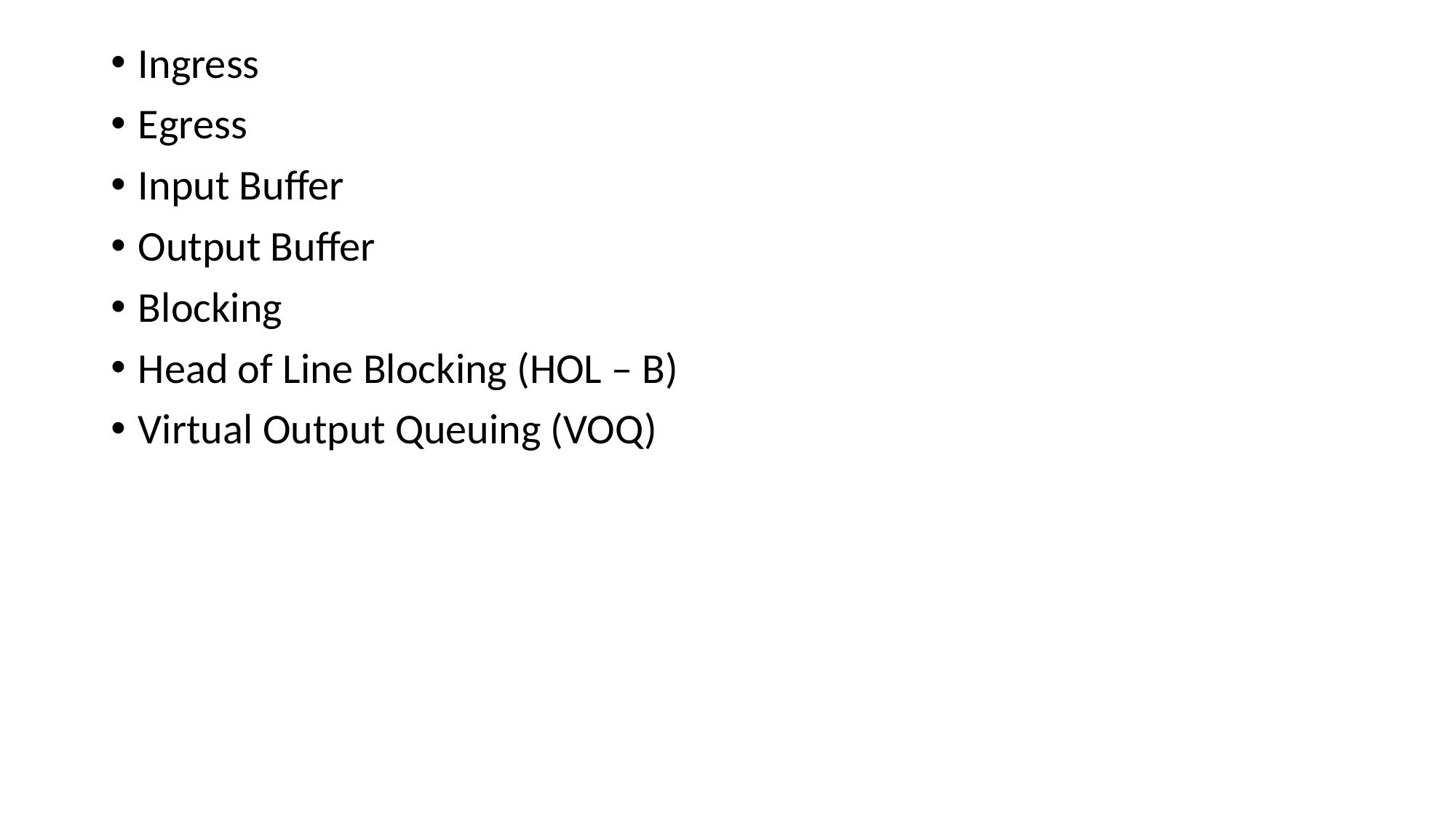

Ingress
Egress
Input Buffer
Output Buffer
Blocking
Head of Line Blocking (HOL – B)
Virtual Output Queuing (VOQ)